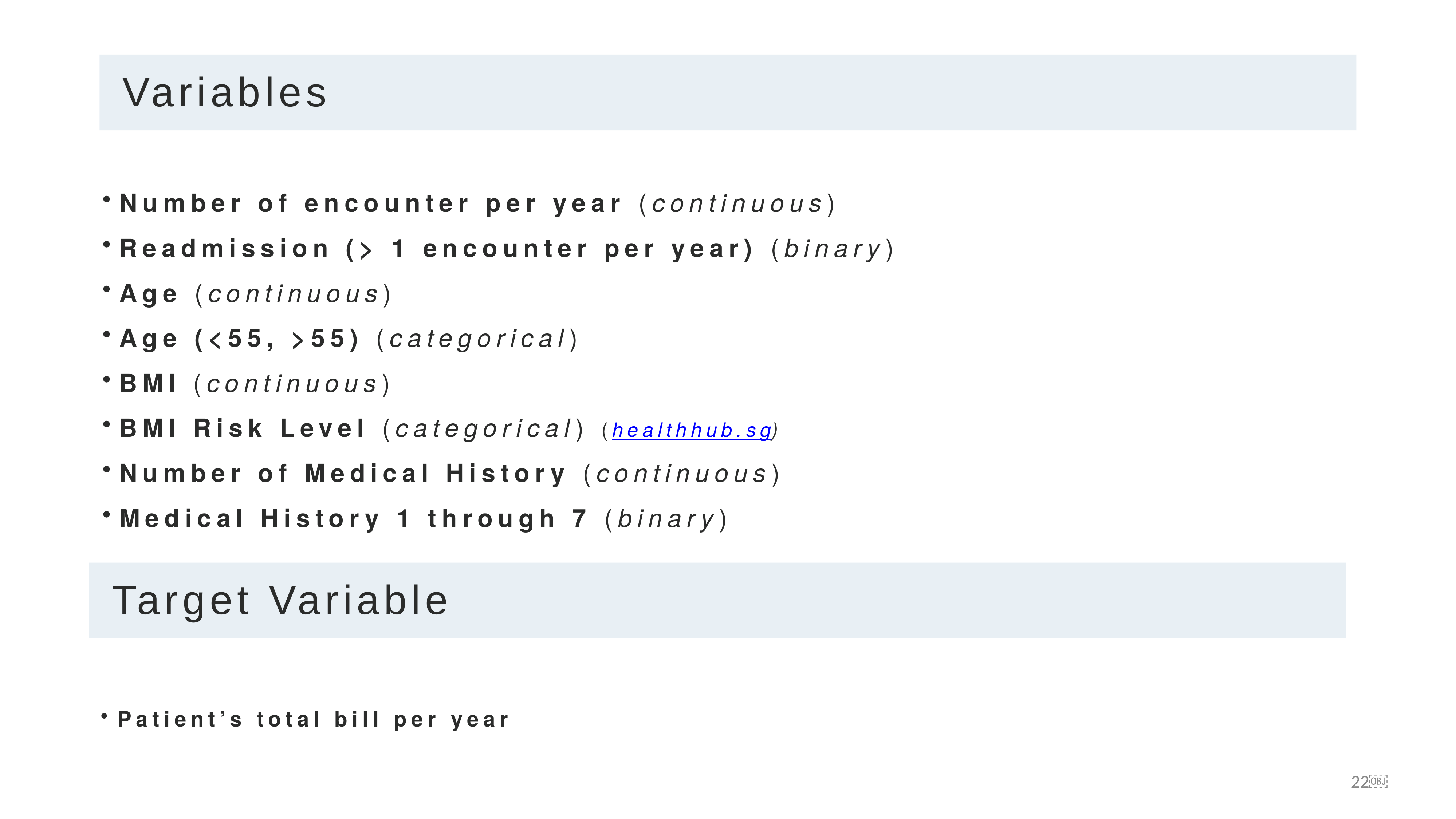

22

Variables
Number of encounter per year (continuous)
Readmission (> 1 encounter per year) (binary)
Age (continuous)
Age (<55, >55) (categorical)
BMI (continuous)
BMI Risk Level (categorical) (healthhub.sg)
Number of Medical History (continuous)
Medical History 1 through 7 (binary)

Target Variable
Patient’s total bill per year
22￼